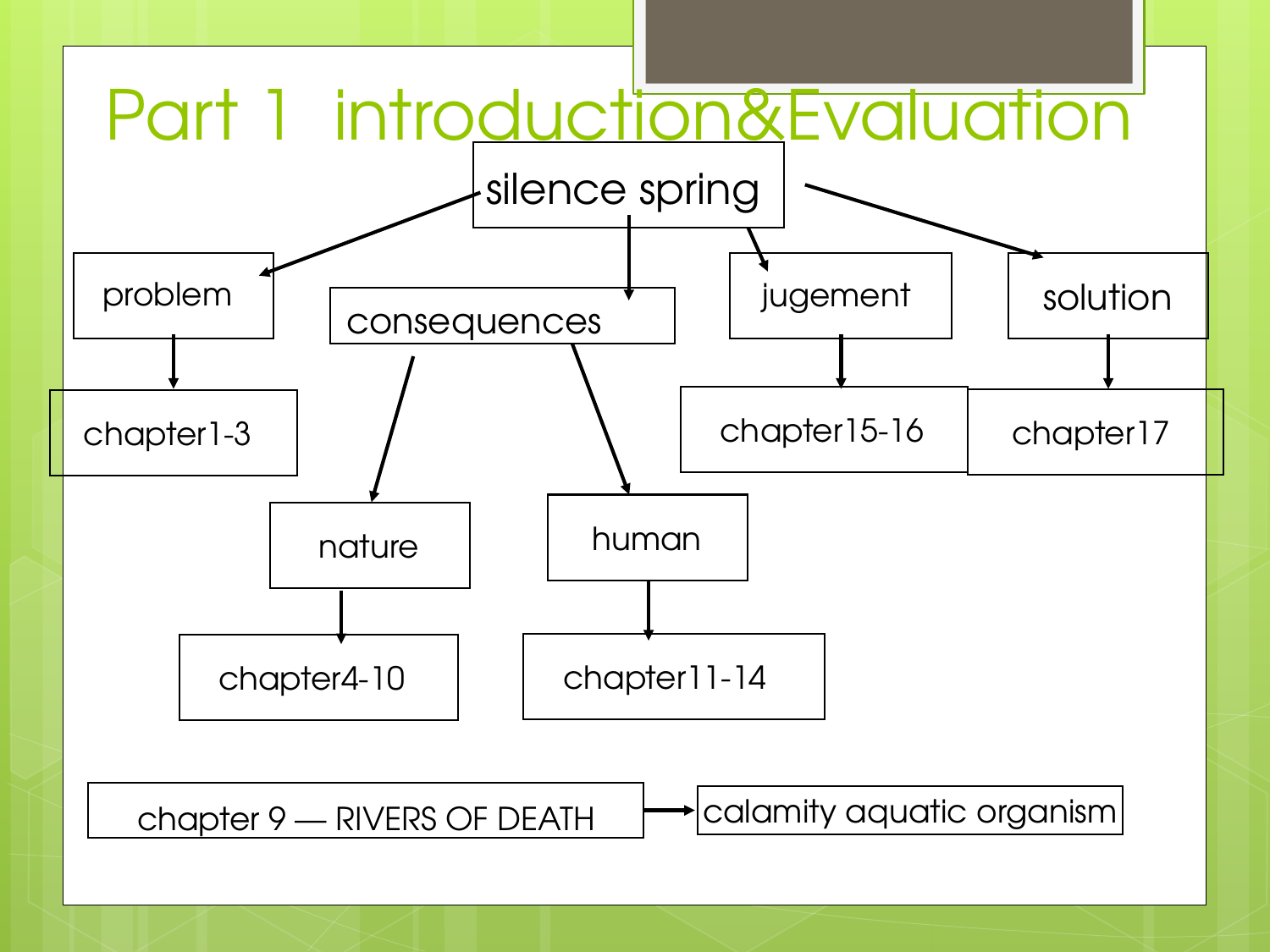

# Part 1  introduction&Evaluation

silence spring

problem
jugement
solution

consequences

chapter15-16

chapter17

chapter1-3

human

nature

chapter11-14

chapter4-10
     chapter 9 — RIVERS OF DEATH
calamity aquatic organism